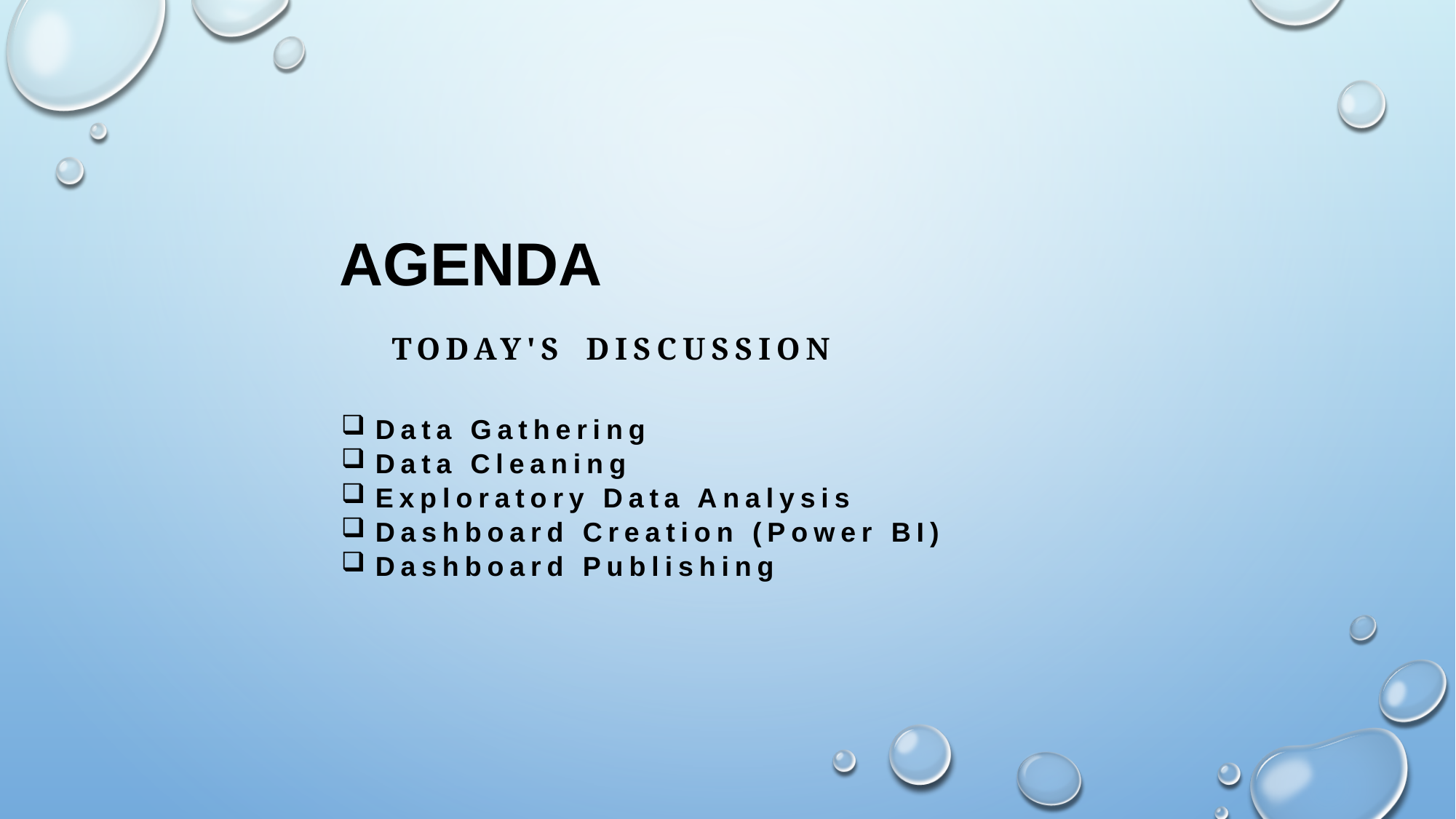

AGENDA
   TODAY'S  DISCUSSION

Data Gathering
Data Cleaning
Exploratory Data Analysis
Dashboard Creation (Power BI)
Dashboard Publishing